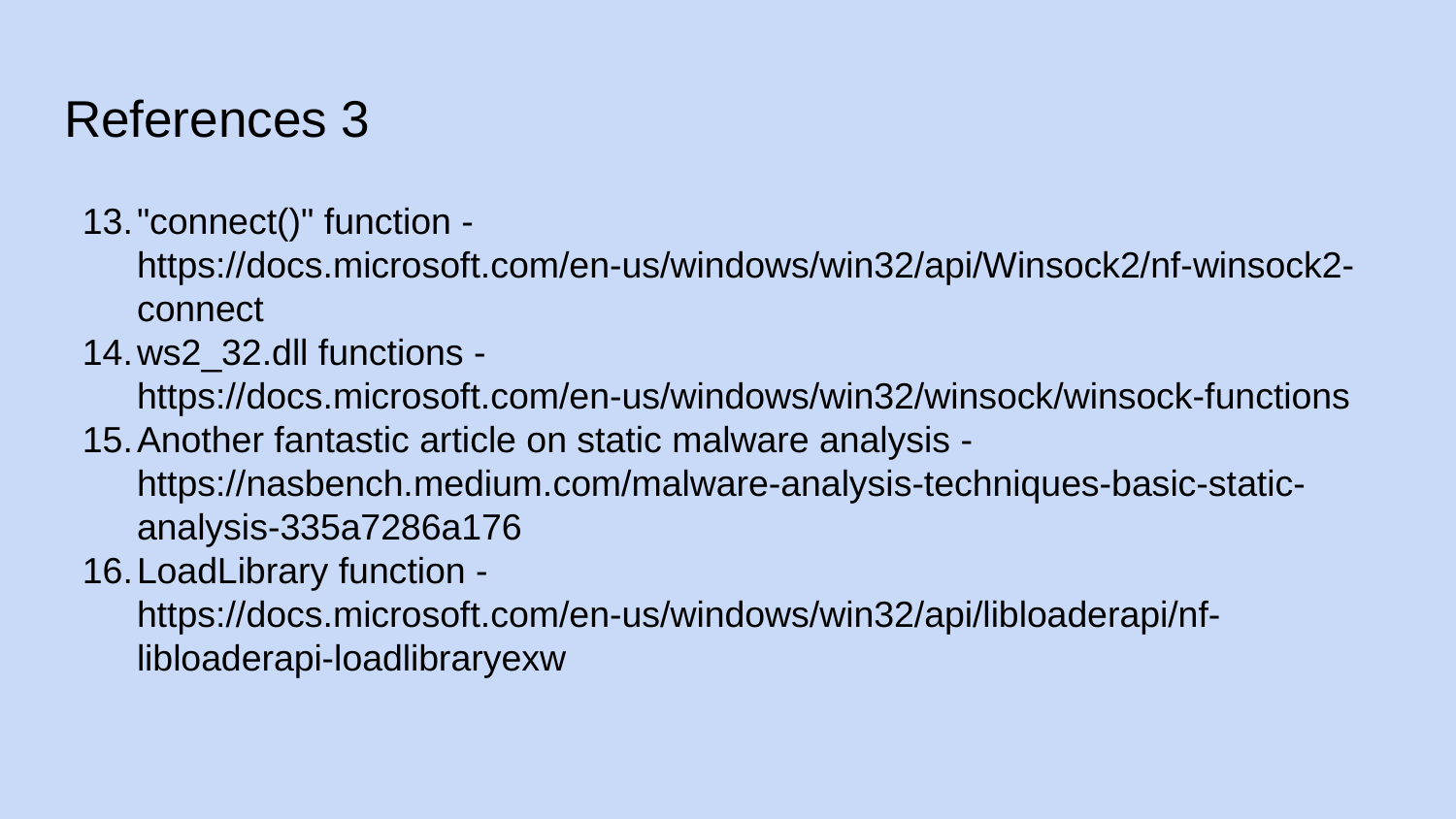

# References 3
"connect()" function - https://docs.microsoft.com/en-us/windows/win32/api/Winsock2/nf-winsock2-connect
ws2_32.dll functions - https://docs.microsoft.com/en-us/windows/win32/winsock/winsock-functions
Another fantastic article on static malware analysis - https://nasbench.medium.com/malware-analysis-techniques-basic-static-analysis-335a7286a176
LoadLibrary function - https://docs.microsoft.com/en-us/windows/win32/api/libloaderapi/nf-libloaderapi-loadlibraryexw